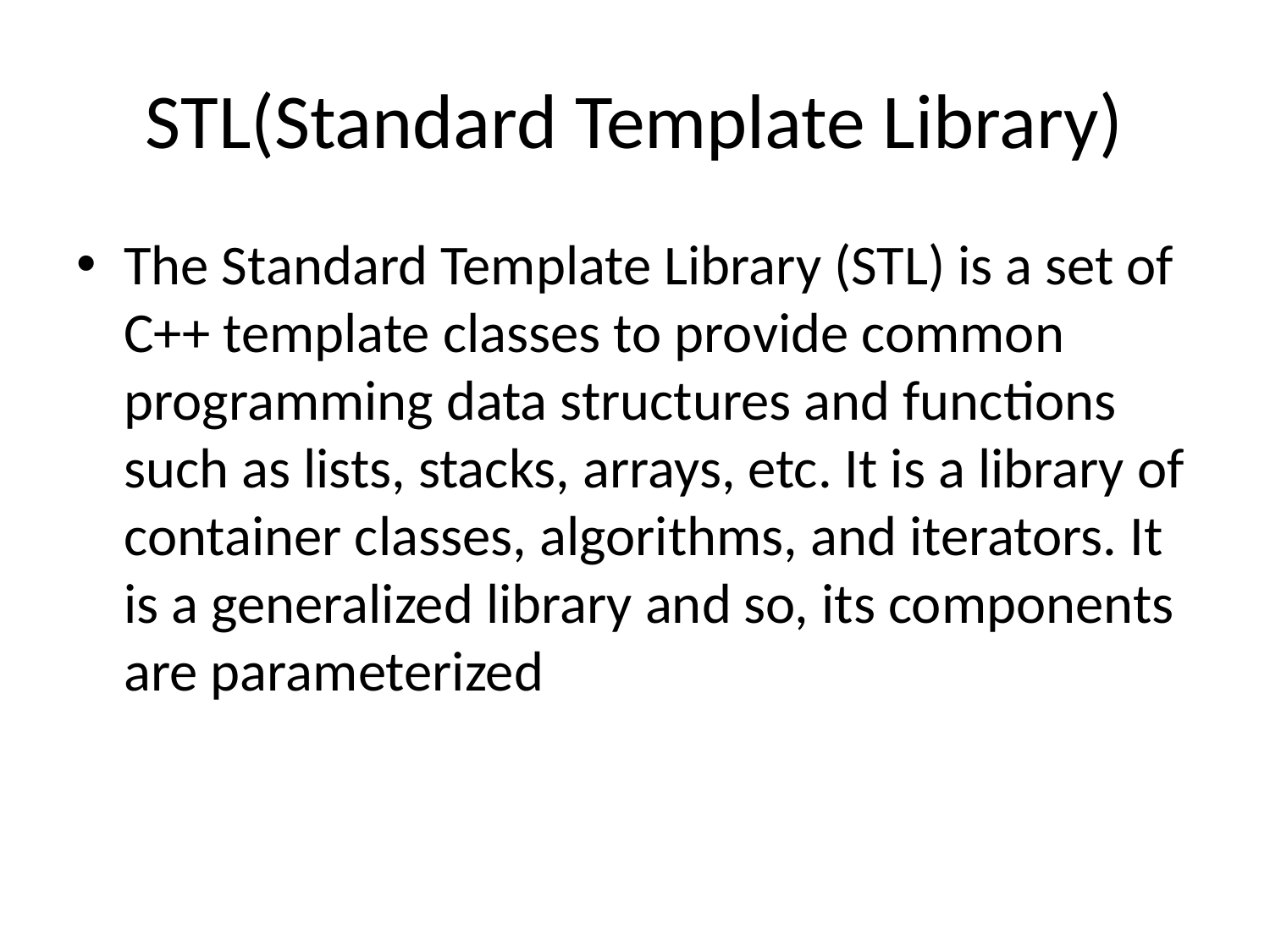

# STL(Standard Template Library)
The Standard Template Library (STL) is a set of C++ template classes to provide common programming data structures and functions such as lists, stacks, arrays, etc. It is a library of container classes, algorithms, and iterators. It is a generalized library and so, its components are parameterized